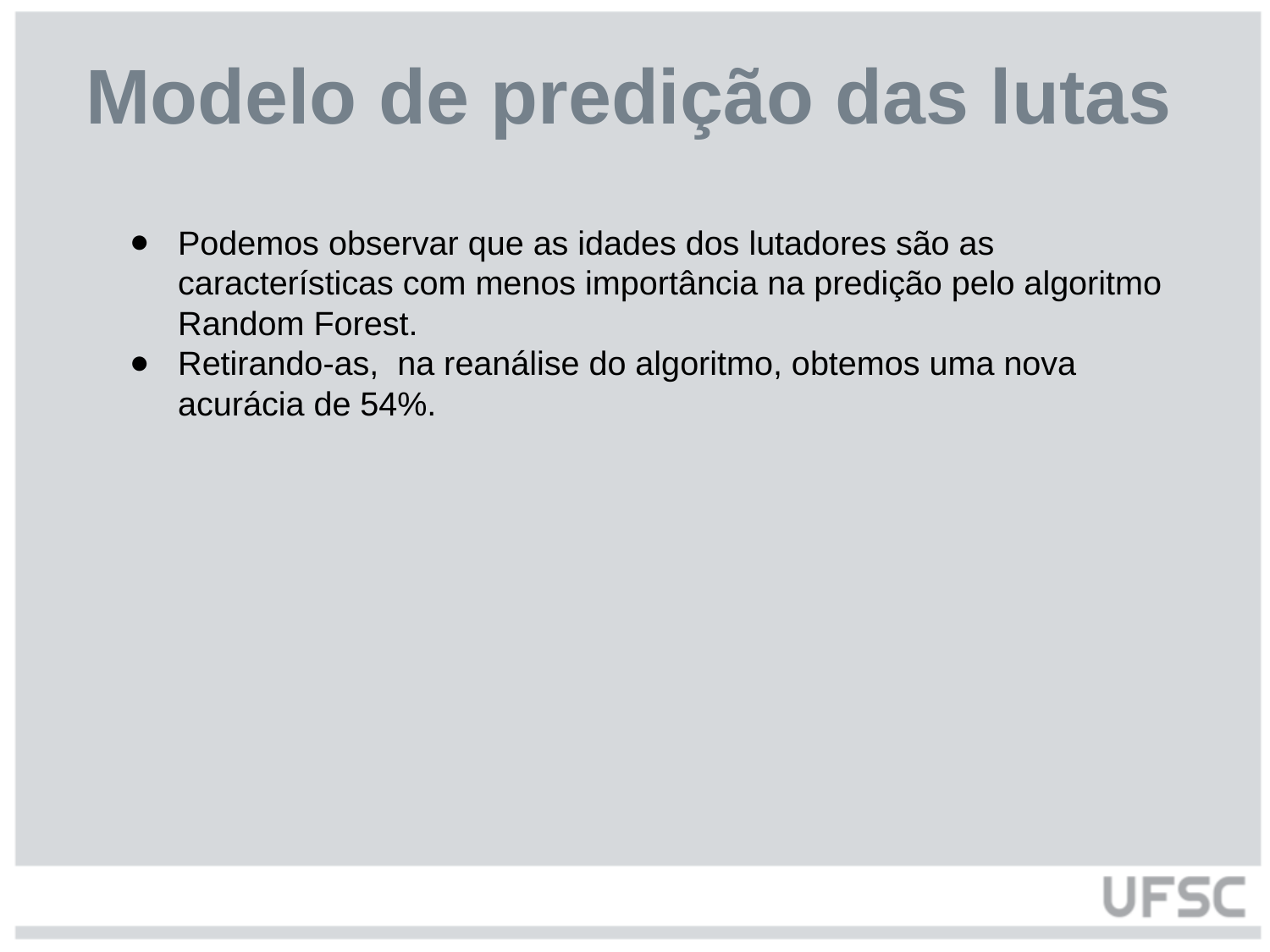

# Modelo de predição das lutas
Podemos observar que as idades dos lutadores são as características com menos importância na predição pelo algoritmo Random Forest.
Retirando-as,  na reanálise do algoritmo, obtemos uma nova acurácia de 54%.